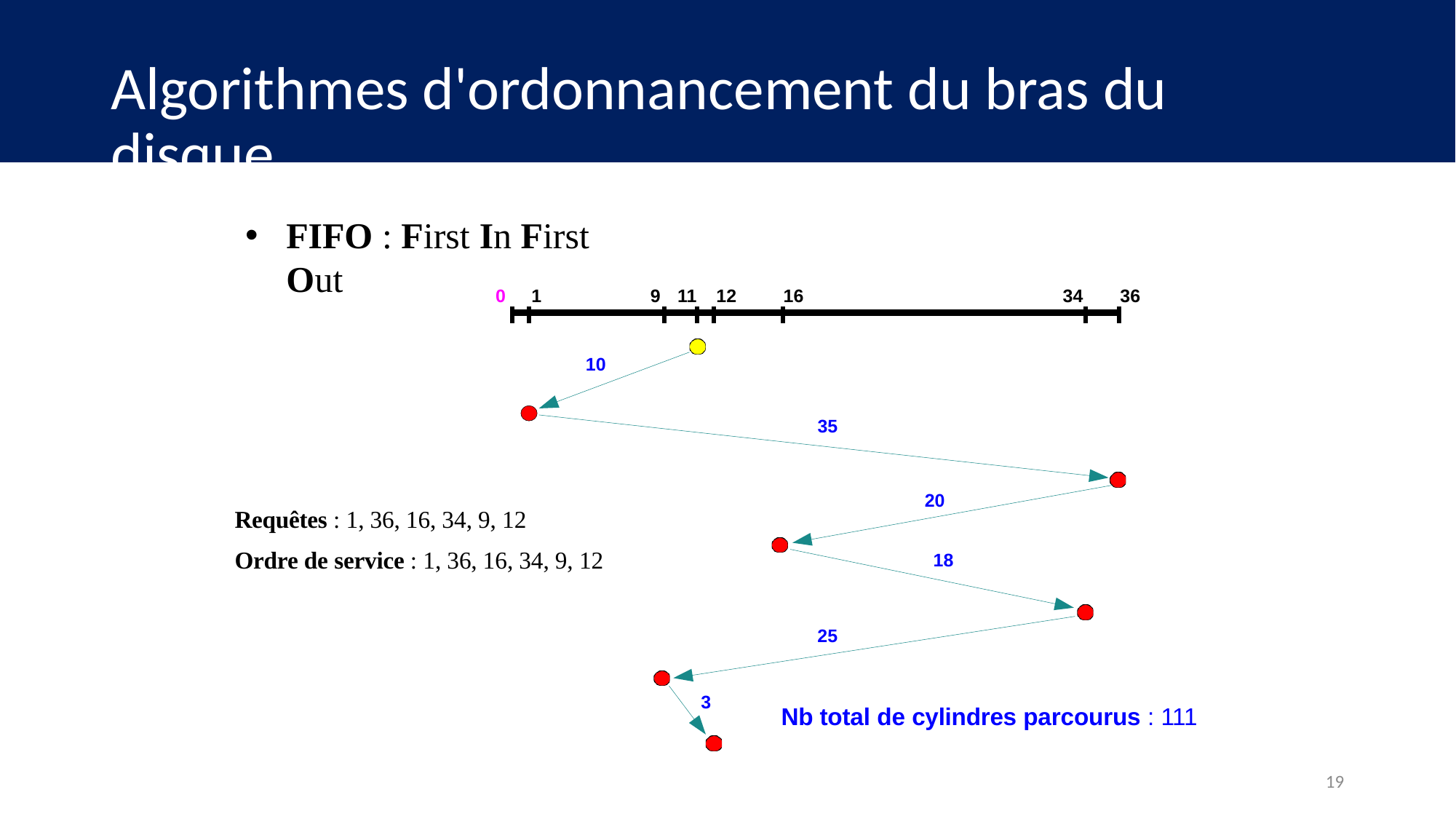

# Algorithmes d'ordonnancement du bras du disque
FIFO : First In First Out
0	1
9	11	12
16
34	36

10
35
20
Requêtes : 1, 36, 16, 34, 9, 12
Ordre de service : 1, 36, 16, 34, 9, 12
18
25
3
Nb total de cylindres parcourus : 111
19